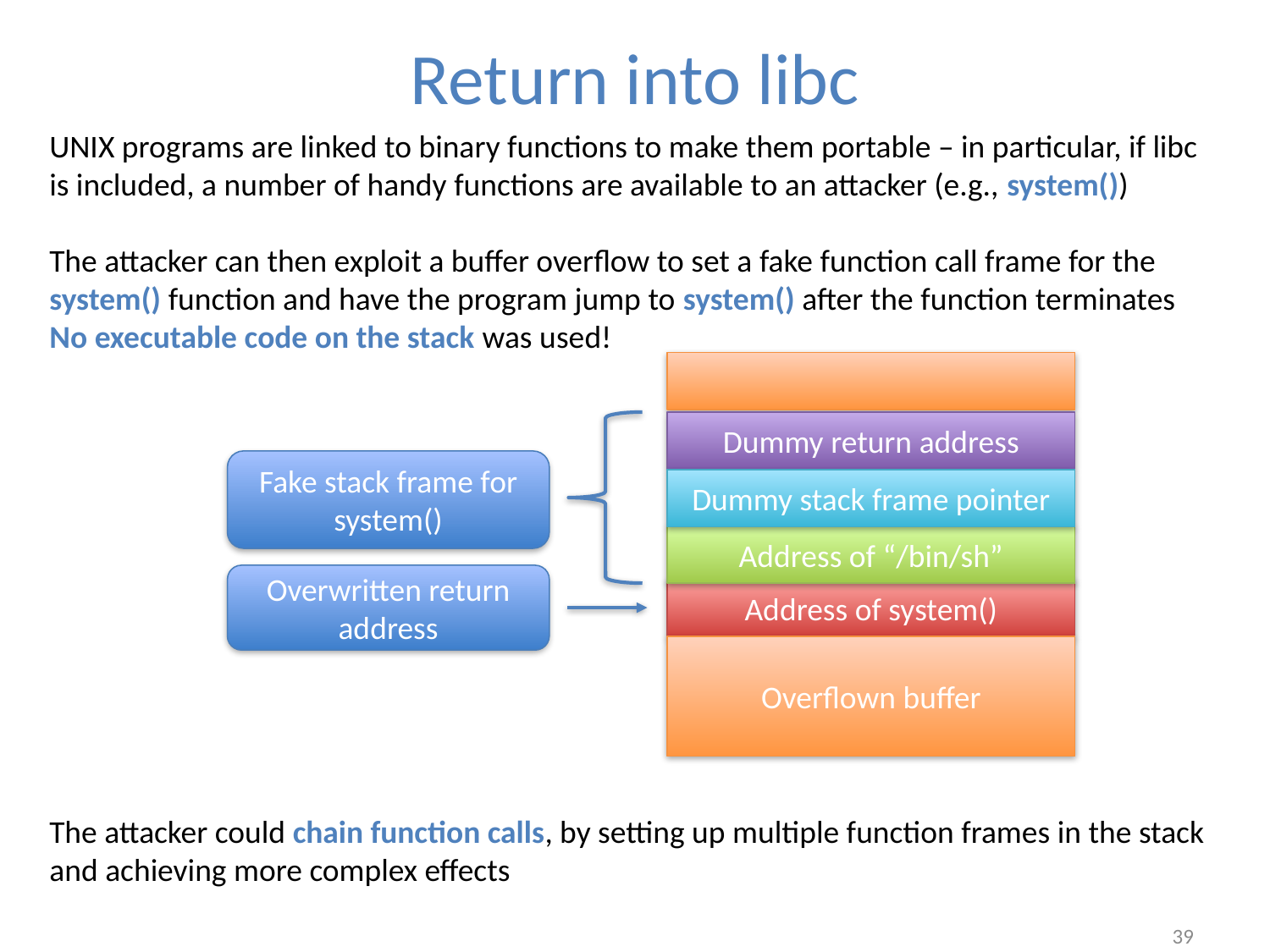

# Return into libc
UNIX programs are linked to binary functions to make them portable – in particular, if libc is included, a number of handy functions are available to an attacker (e.g., system())

The attacker can then exploit a buffer overflow to set a fake function call frame for the system() function and have the program jump to system() after the function terminates
No executable code on the stack was used!

The attacker could chain function calls, by setting up multiple function frames in the stack and achieving more complex effects

Dummy return address
Fake stack frame for system()
Dummy stack frame pointer
Address of “/bin/sh”
Overwritten return address
Address of system()
Overflown buffer
39